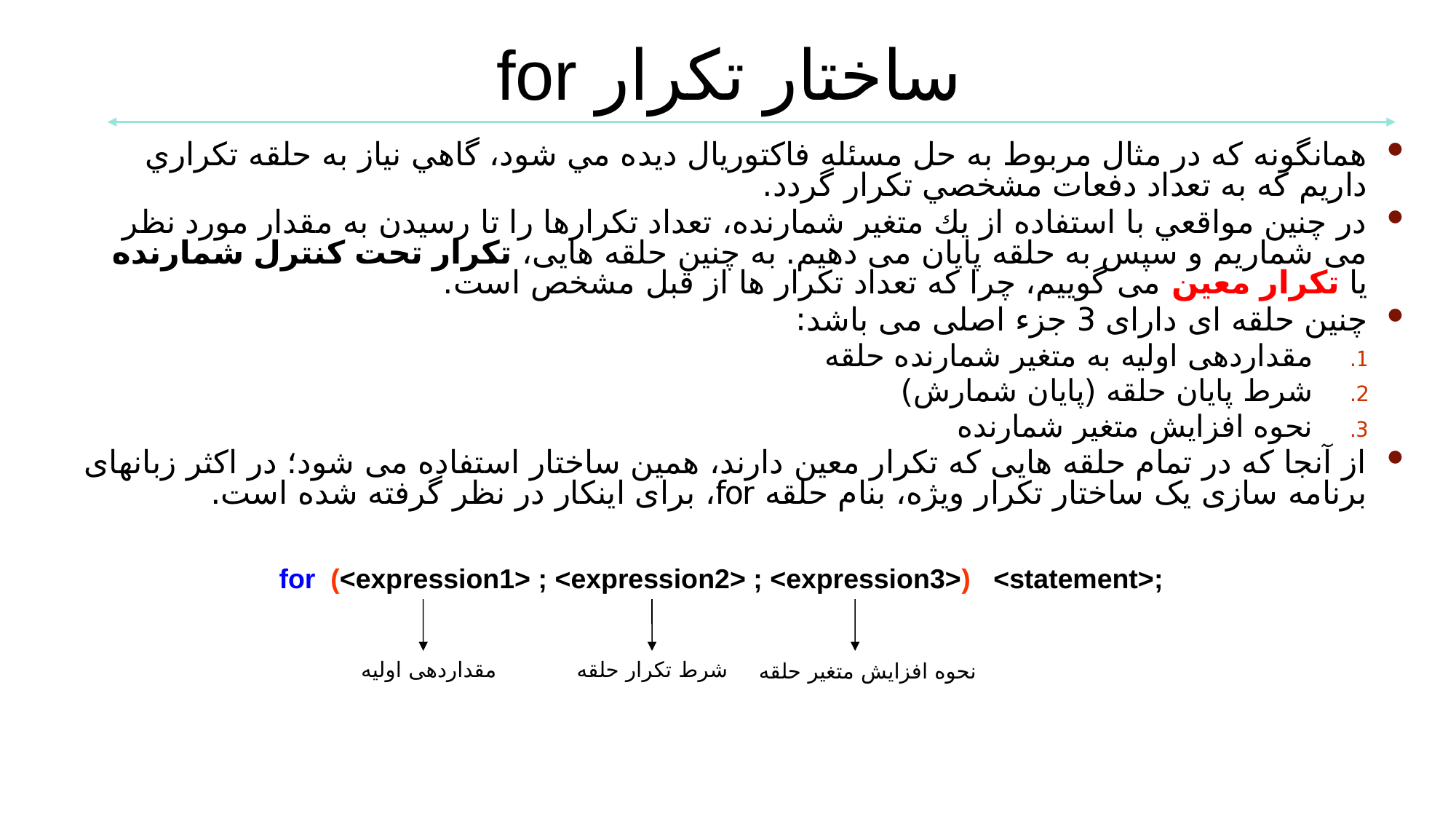

ساختار تكرار for
همانگونه كه در مثال مربوط به حل مسئله فاكتوريال ديده مي شود، گاهي نياز به حلقه تكراري داريم كه به تعداد دفعات مشخصي تكرار گردد.
در چنين مواقعي با استفاده از يك متغير شمارنده، تعداد تكرارها را تا رسيدن به مقدار مورد نظر می شماریم و سپس به حلقه پایان می دهیم. به چنین حلقه هایی، تکرار تحت کنترل شمارنده یا تکرار معین می گوییم، چرا که تعداد تکرار ها از قبل مشخص است.
چنین حلقه ای دارای 3 جزء اصلی می باشد:
مقداردهی اولیه به متغیر شمارنده حلقه
شرط پایان حلقه (پایان شمارش)
نحوه افزایش متغیر شمارنده
از آنجا که در تمام حلقه هایی که تکرار معین دارند، همین ساختار استفاده می شود؛ در اکثر زبانهای برنامه سازی یک ساختار تکرار ویژه، بنام حلقه for، برای اینکار در نظر گرفته شده است.
for  (<expression1> ; <expression2> ; <expression3>)   <statement>;

مقداردهی اولیه
شرط تکرار حلقه
نحوه افزایش متغیر حلقه